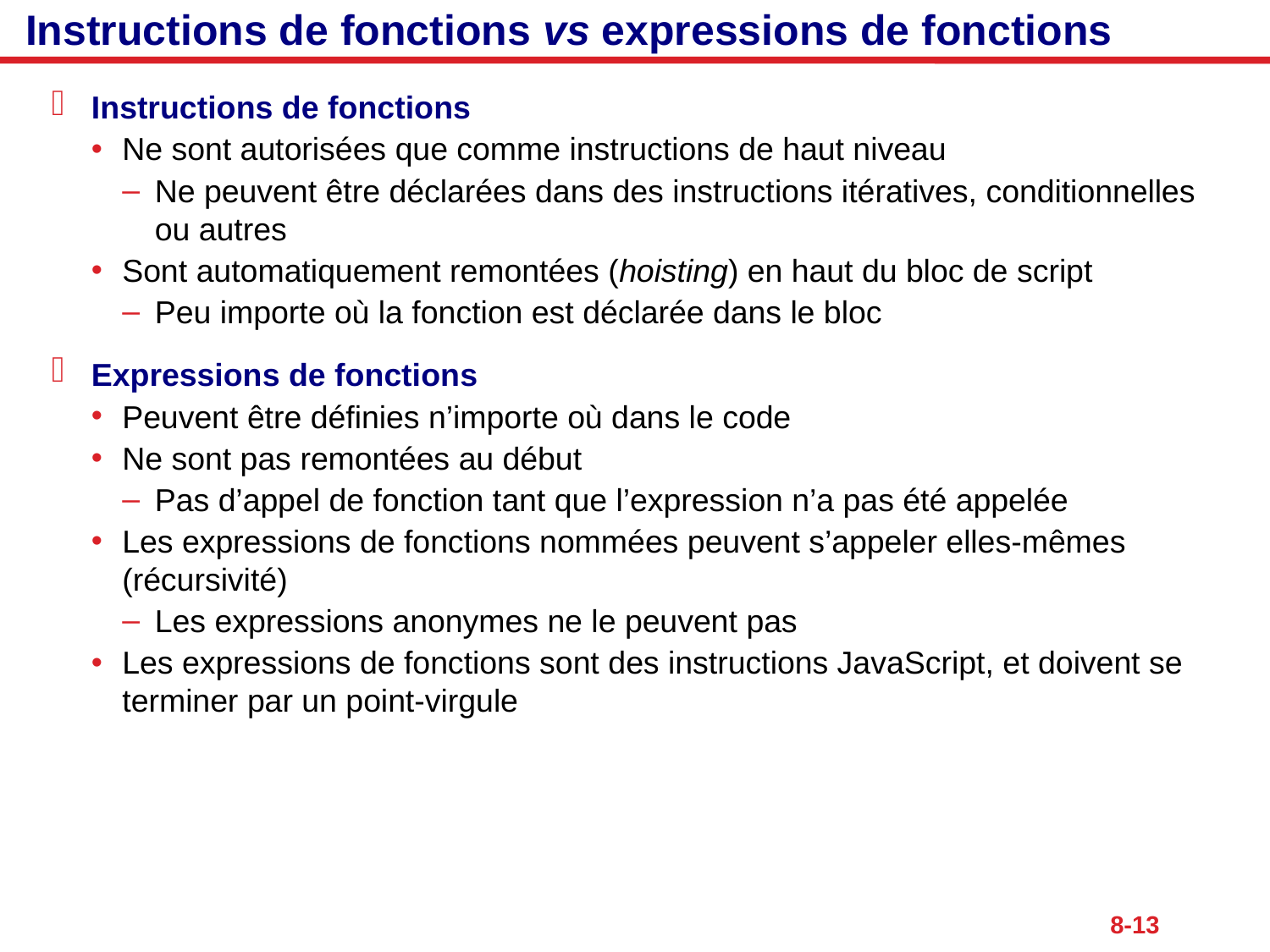

# Instructions de fonctions vs expressions de fonctions
Instructions de fonctions
Ne sont autorisées que comme instructions de haut niveau
Ne peuvent être déclarées dans des instructions itératives, conditionnelles ou autres
Sont automatiquement remontées (hoisting) en haut du bloc de script
Peu importe où la fonction est déclarée dans le bloc
Expressions de fonctions
Peuvent être définies n’importe où dans le code
Ne sont pas remontées au début
Pas d’appel de fonction tant que l’expression n’a pas été appelée
Les expressions de fonctions nommées peuvent s’appeler elles-mêmes (récursivité)
Les expressions anonymes ne le peuvent pas
Les expressions de fonctions sont des instructions JavaScript, et doivent se terminer par un point-virgule